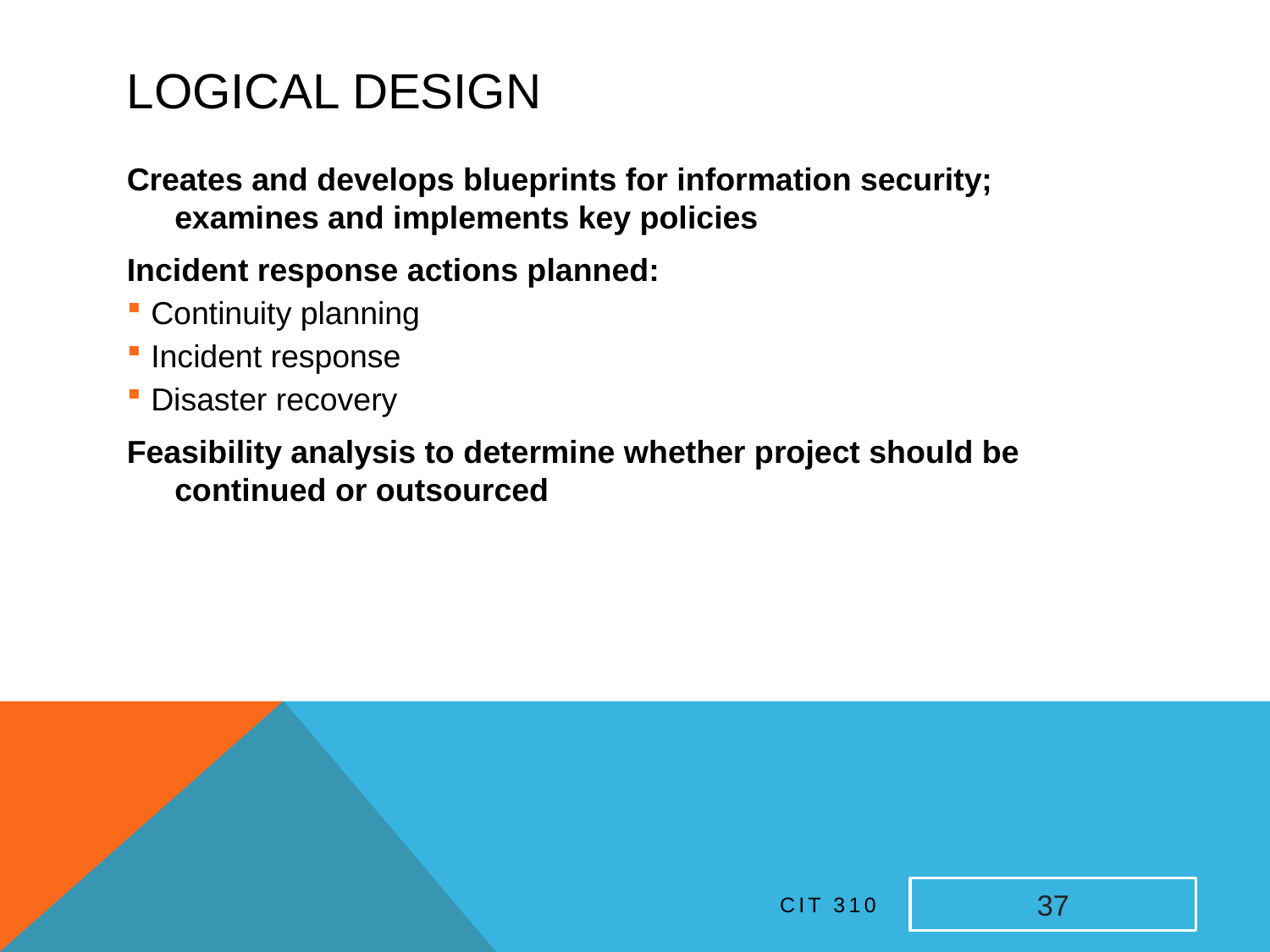

# Logical Design
Creates and develops blueprints for information security; examines and implements key policies
Incident response actions planned:
Continuity planning
Incident response
Disaster recovery
Feasibility analysis to determine whether project should be continued or outsourced
CIT 310
37